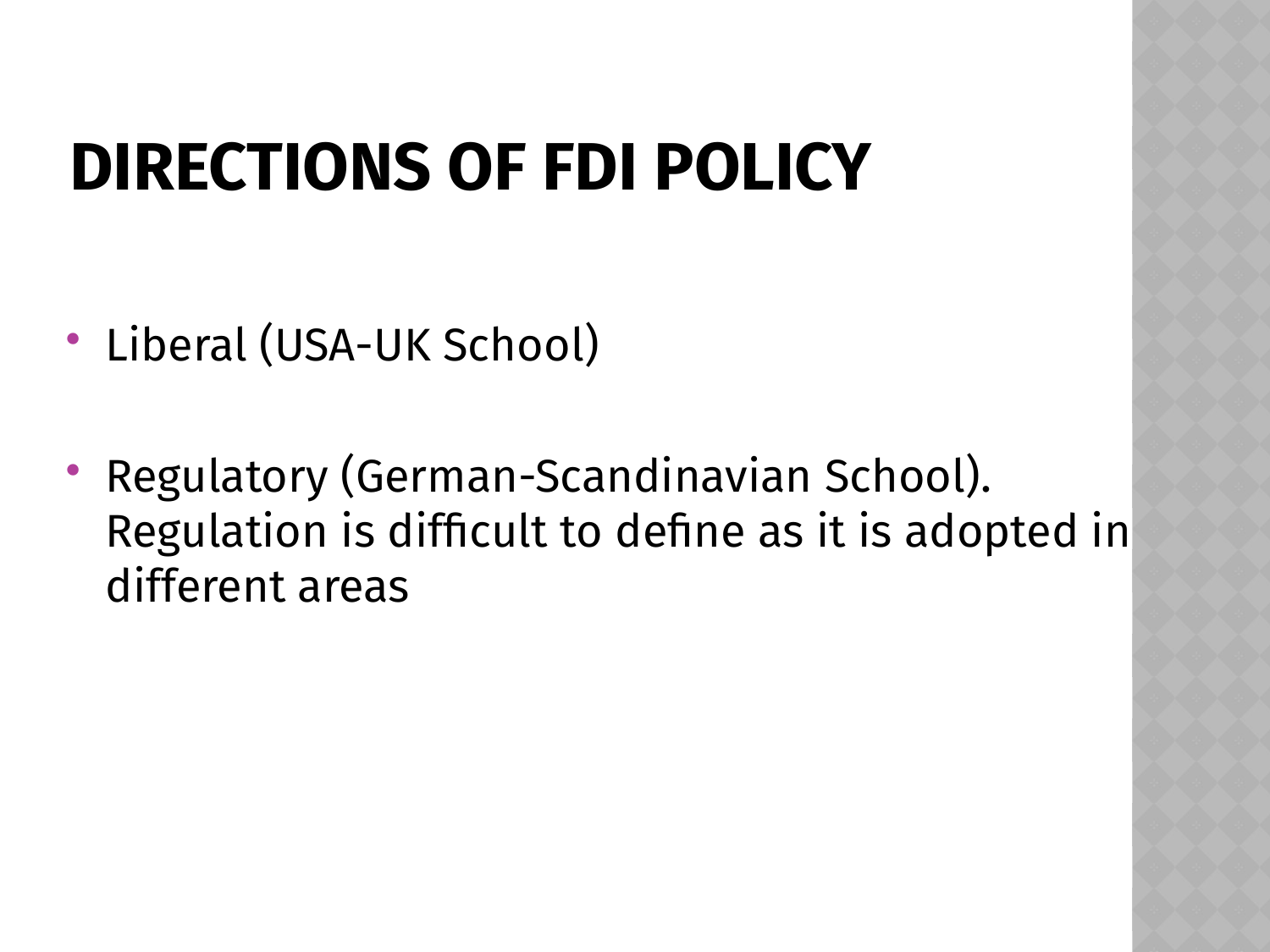

# Directions of FDI policy
Liberal (USA-UK School)

Regulatory (German-Scandinavian School). Regulation is difficult to define as it is adopted in different areas